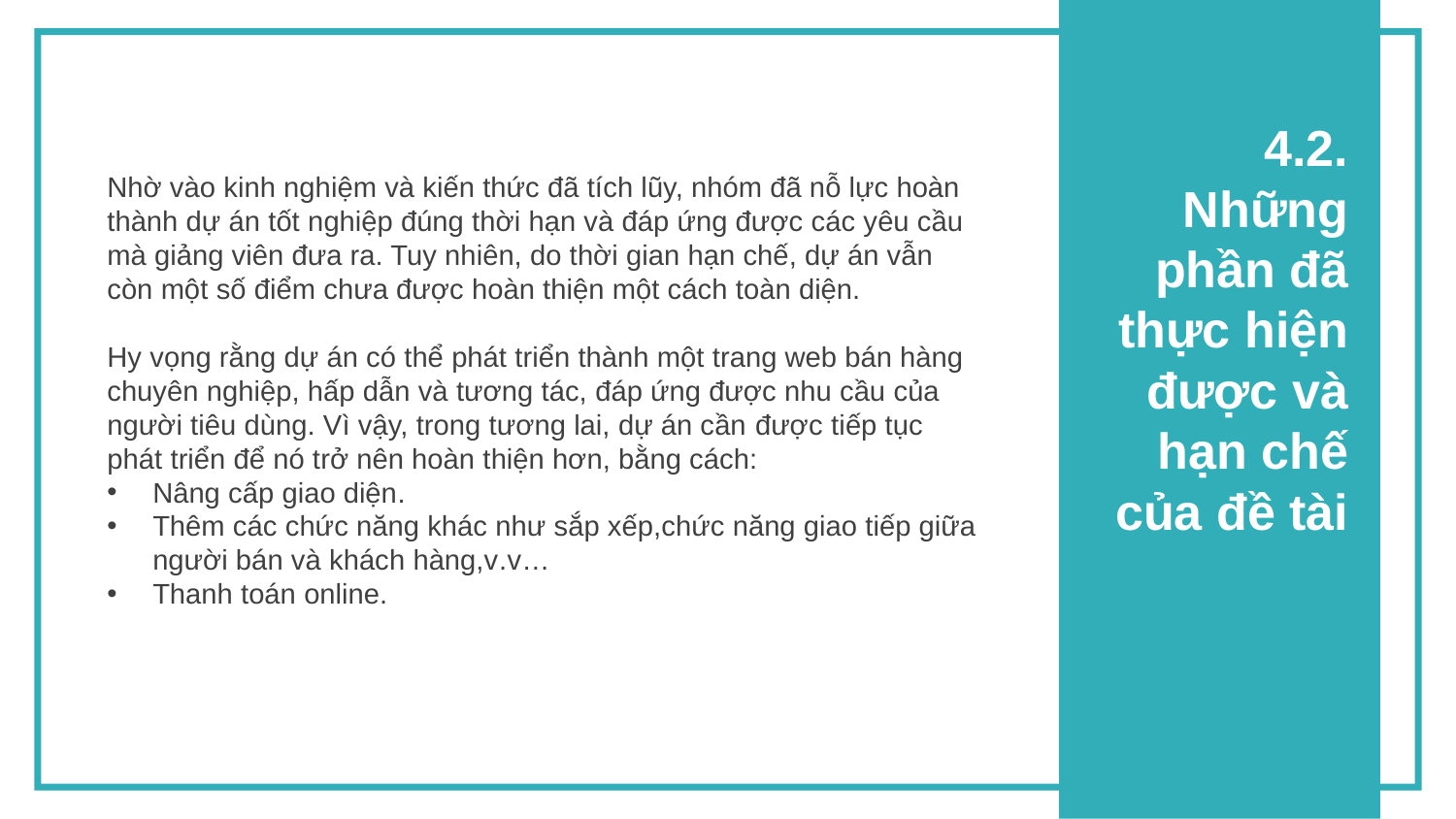

4.2. Những phần đã thực hiện được và hạn chế của đề tài
Nhờ vào kinh nghiệm và kiến thức đã tích lũy, nhóm đã nỗ lực hoàn thành dự án tốt nghiệp đúng thời hạn và đáp ứng được các yêu cầu mà giảng viên đưa ra. Tuy nhiên, do thời gian hạn chế, dự án vẫn còn một số điểm chưa được hoàn thiện một cách toàn diện.

Hy vọng rằng dự án có thể phát triển thành một trang web bán hàng chuyên nghiệp, hấp dẫn và tương tác, đáp ứng được nhu cầu của người tiêu dùng. Vì vậy, trong tương lai, dự án cần được tiếp tục phát triển để nó trở nên hoàn thiện hơn, bằng cách:
Nâng cấp giao diện.
Thêm các chức năng khác như sắp xếp,chức năng giao tiếp giữa người bán và khách hàng,v.v…
Thanh toán online.